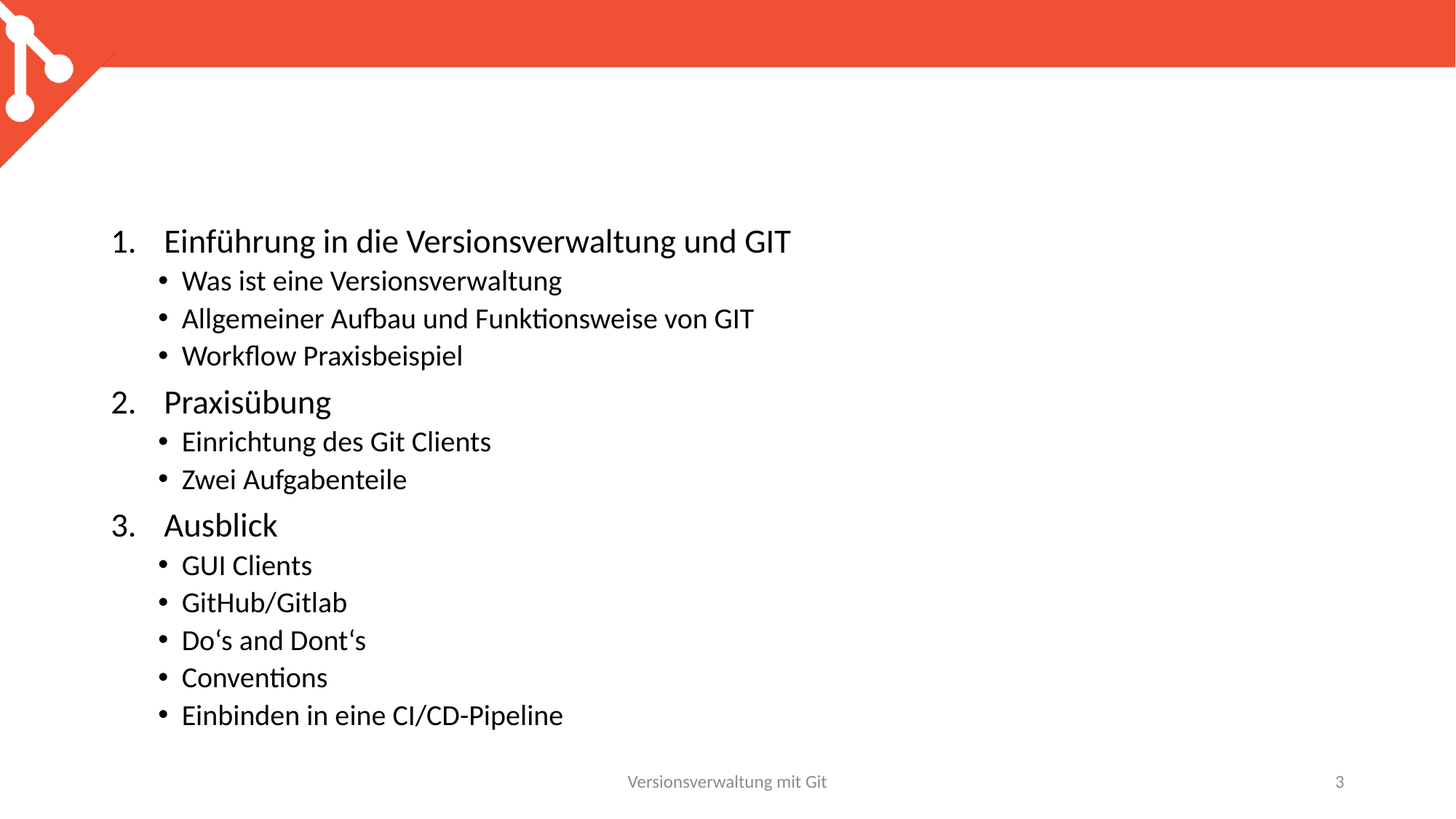

#
Einführung in die Versionsverwaltung und GIT
Was ist eine Versionsverwaltung
Allgemeiner Aufbau und Funktionsweise von GIT
Workflow Praxisbeispiel
Praxisübung
Einrichtung des Git Clients
Zwei Aufgabenteile
Ausblick
GUI Clients
GitHub/Gitlab
Do‘s and Dont‘s
Conventions
Einbinden in eine CI/CD-Pipeline

Versionsverwaltung mit Git
3